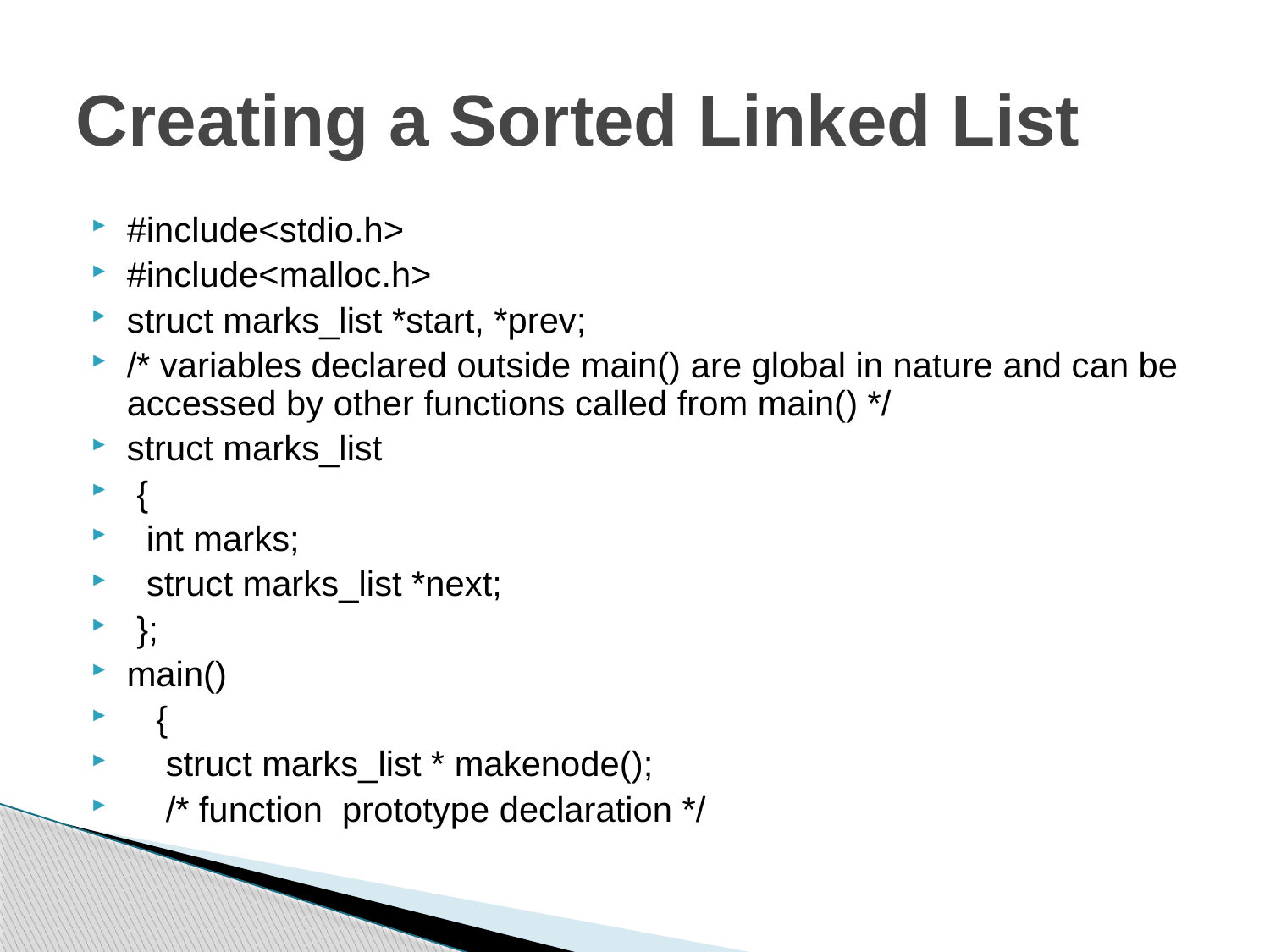

# Creating a Sorted Linked List
#include<stdio.h>
#include<malloc.h>
struct marks_list *start, *prev;
/* variables declared outside main() are global in nature and can be accessed by other functions called from main() */
struct marks_list
 {
  int marks;
  struct marks_list *next;
 };
main()
   {
    struct marks_list * makenode();
    /* function  prototype declaration */